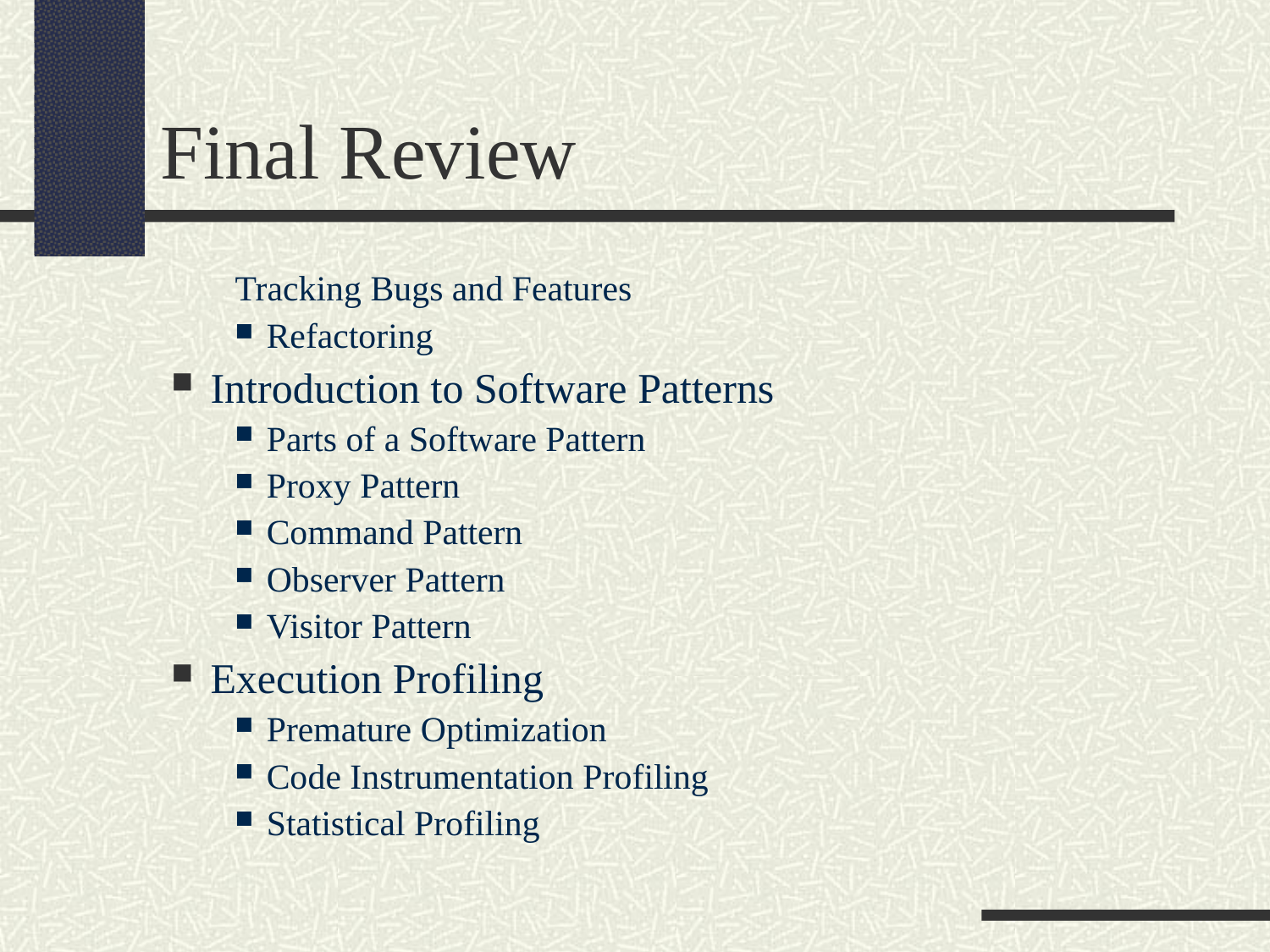

Final Review
Tracking Bugs and Features
Refactoring
Introduction to Software Patterns
Parts of a Software Pattern
Proxy Pattern
Command Pattern
Observer Pattern
Visitor Pattern
Execution Profiling
Premature Optimization
Code Instrumentation Profiling
Statistical Profiling